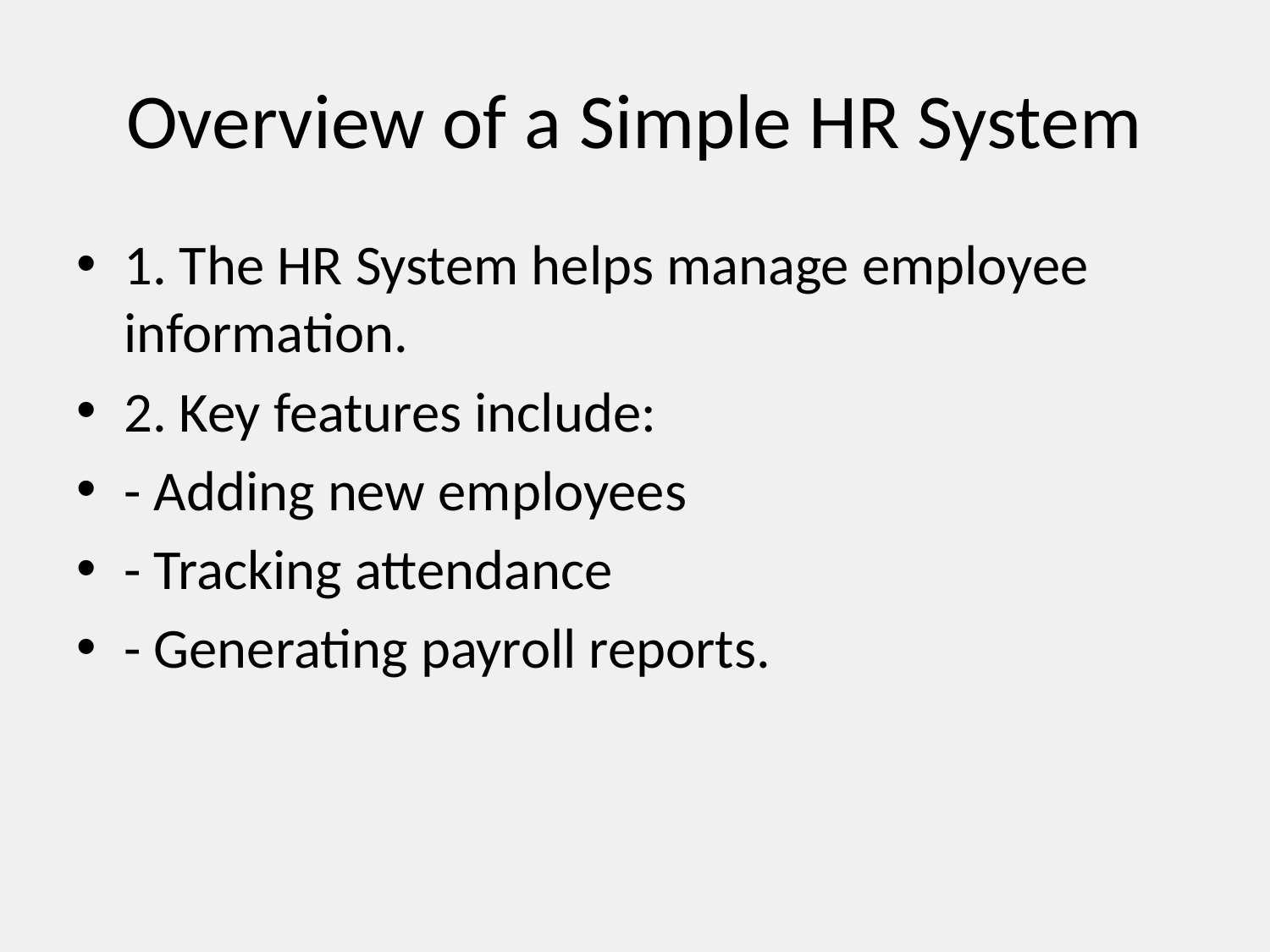

# Overview of a Simple HR System
1. The HR System helps manage employee information.
2. Key features include:
- Adding new employees
- Tracking attendance
- Generating payroll reports.